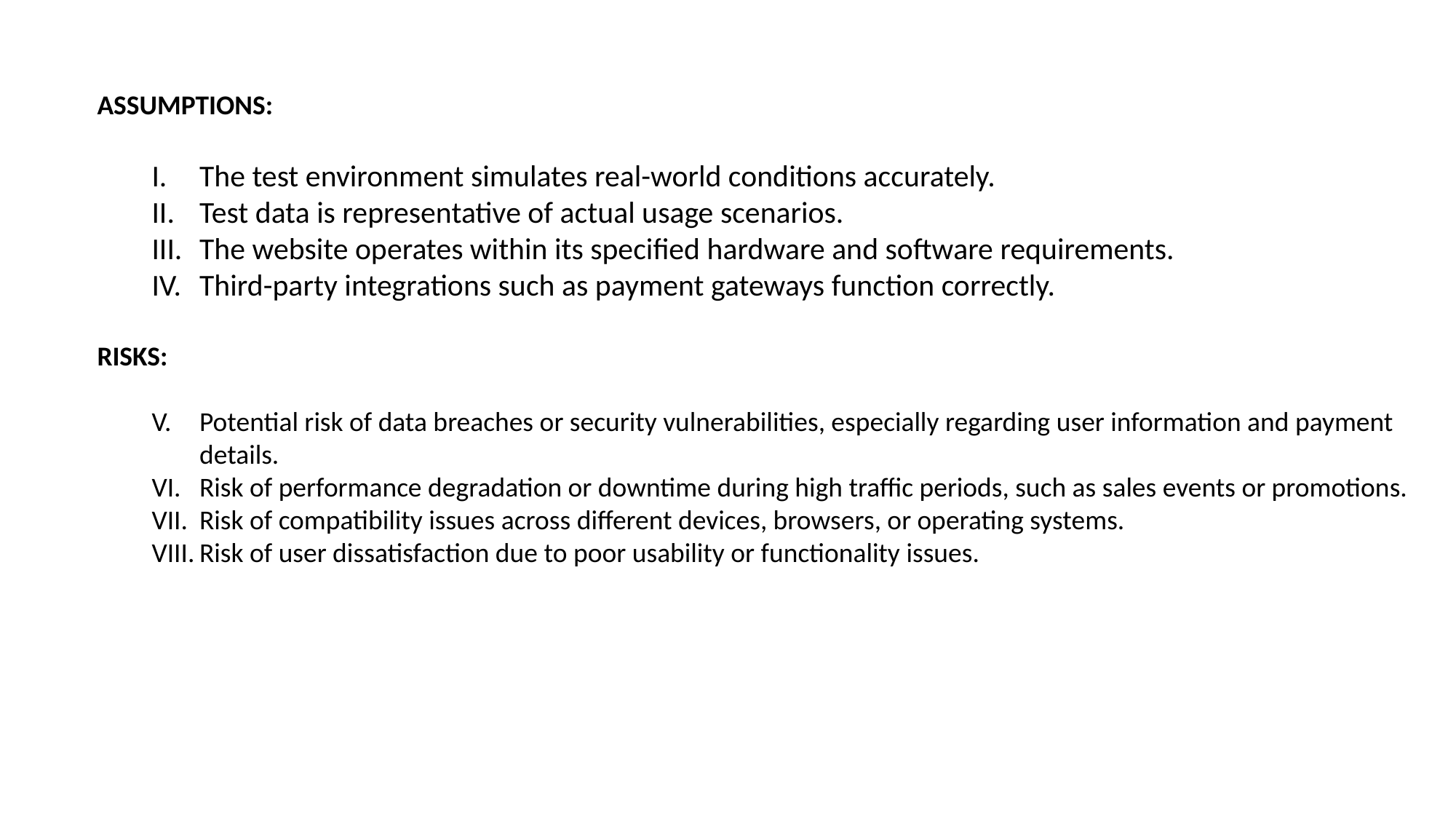

ASSUMPTIONS:

The test environment simulates real-world conditions accurately.
Test data is representative of actual usage scenarios.
The website operates within its specified hardware and software requirements.
Third-party integrations such as payment gateways function correctly.

RISKS:

Potential risk of data breaches or security vulnerabilities, especially regarding user information and payment details.
Risk of performance degradation or downtime during high traffic periods, such as sales events or promotions.
Risk of compatibility issues across different devices, browsers, or operating systems.
Risk of user dissatisfaction due to poor usability or functionality issues.